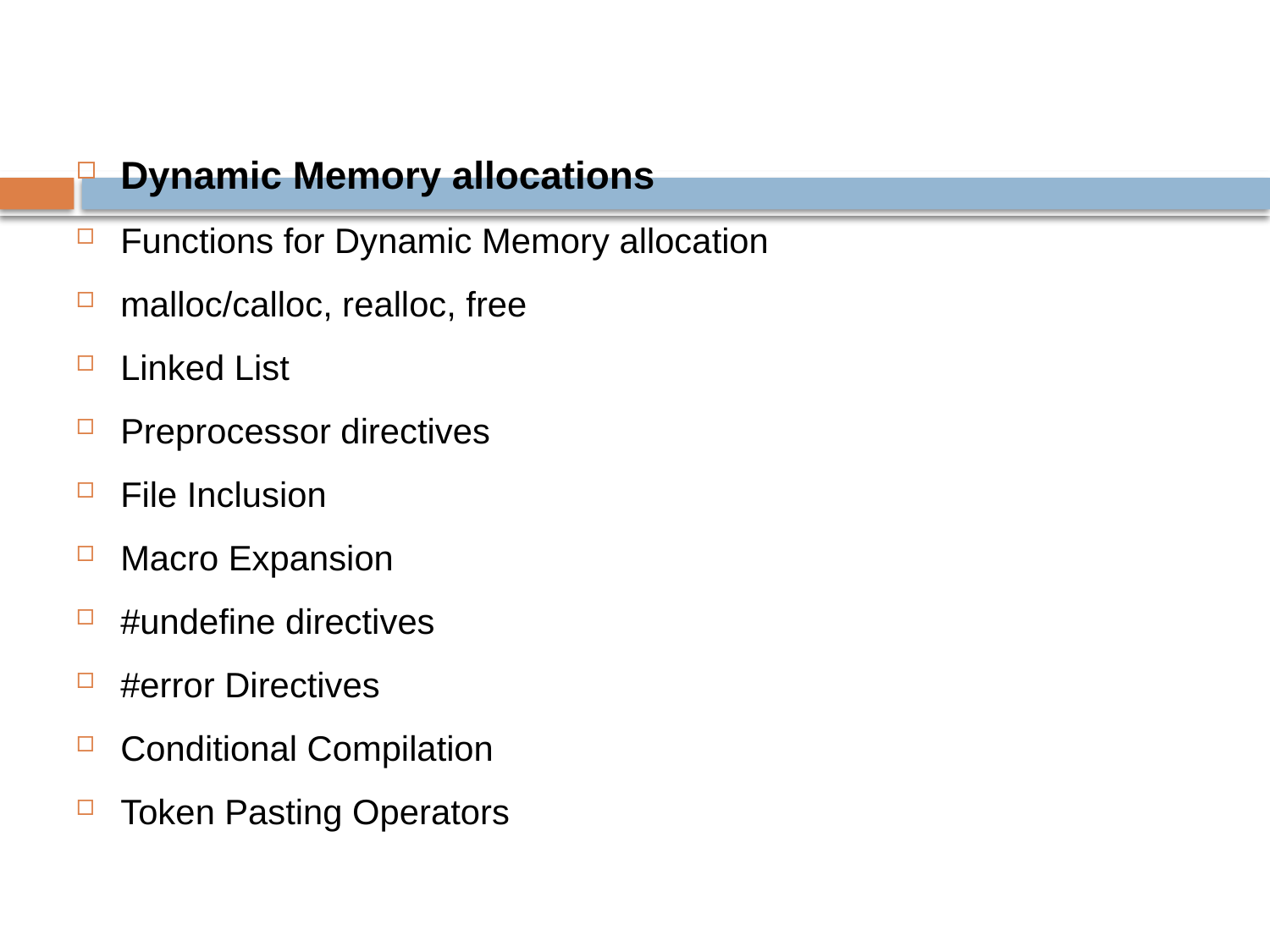

Dynamic Memory allocations
Functions for Dynamic Memory allocation
malloc/calloc, realloc, free
Linked List
Preprocessor directives
File Inclusion
Macro Expansion
#undefine directives
#error Directives
Conditional Compilation
Token Pasting Operators